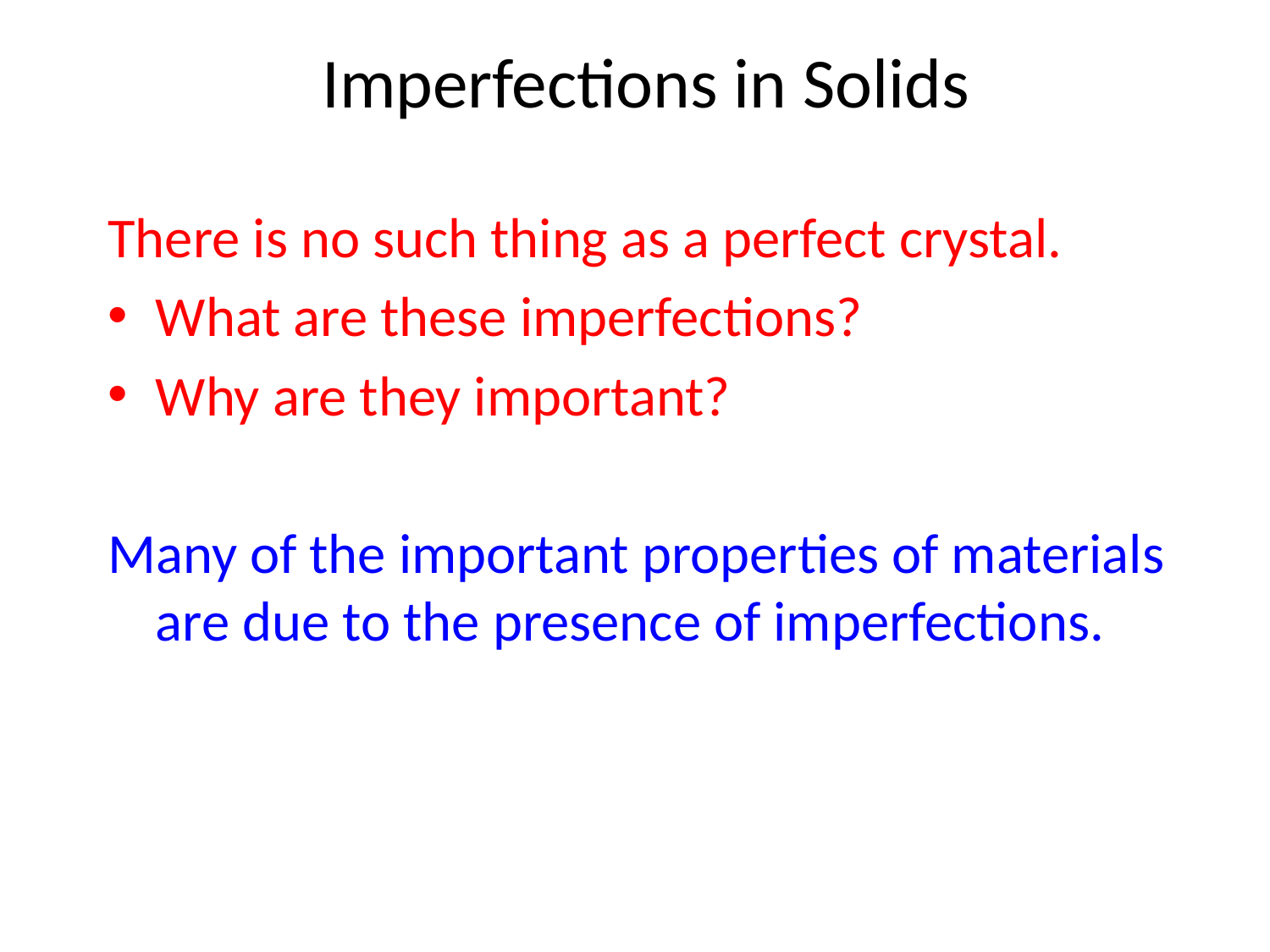

# Imperfections in Solids
There is no such thing as a perfect crystal.
What are these imperfections?
Why are they important?

Many of the important properties of materials are due to the presence of imperfections.